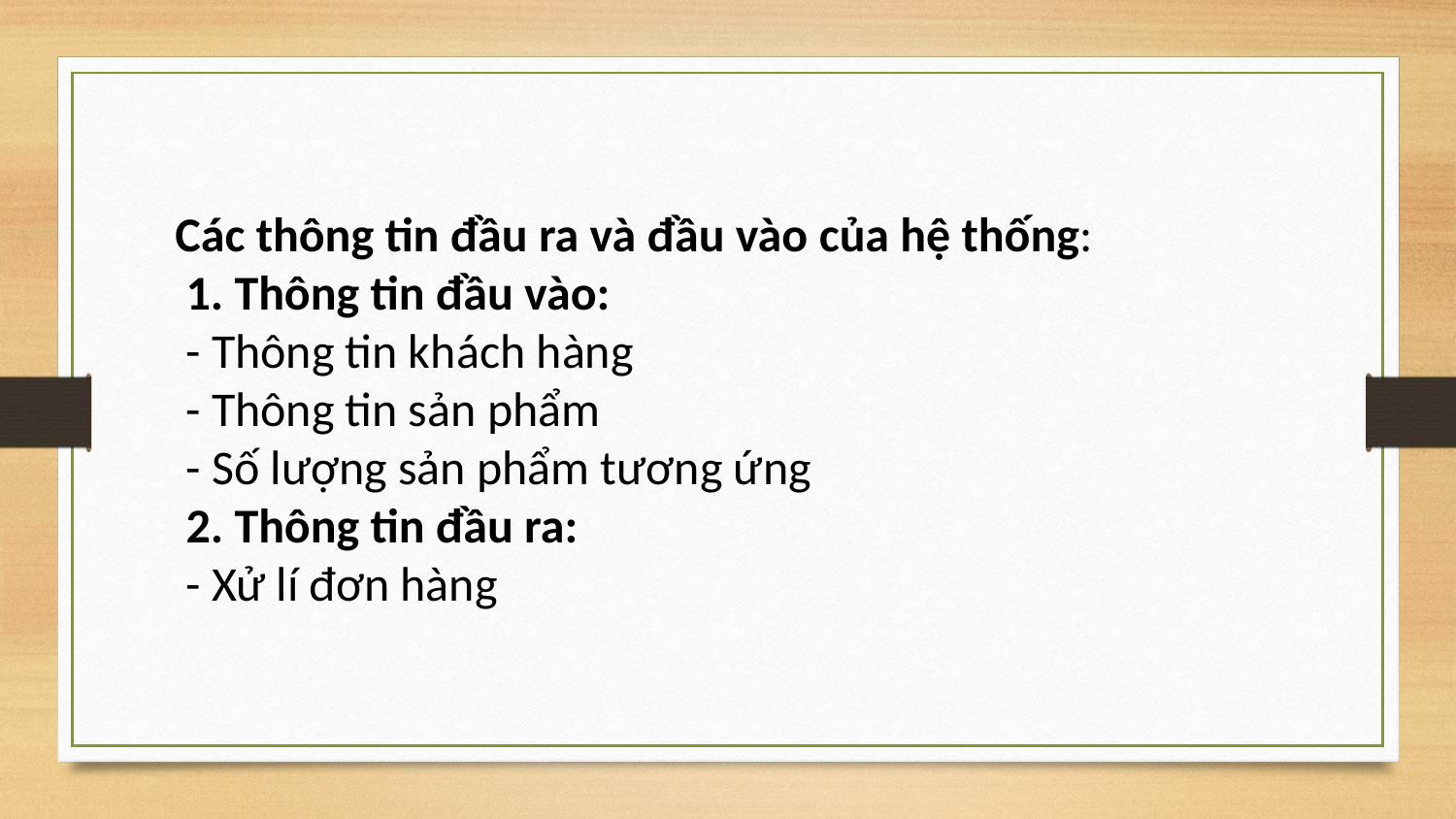

Các thông tin đầu ra và đầu vào của hệ thống:
 1. Thông tin đầu vào:
 - Thông tin khách hàng
 - Thông tin sản phẩm
 - Số lượng sản phẩm tương ứng
 2. Thông tin đầu ra:
 - Xử lí đơn hàng